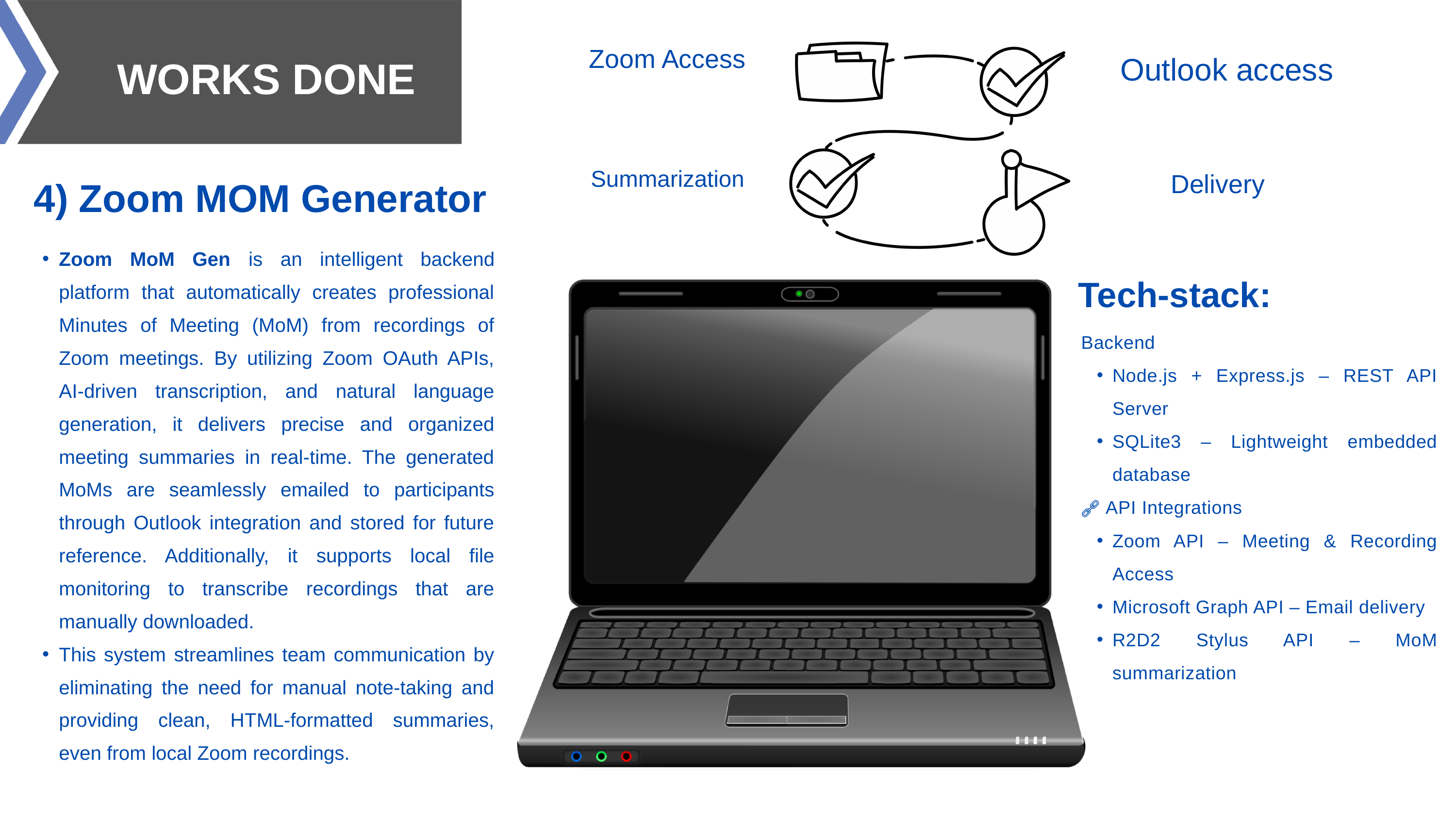

Zoom Access

WORKS DONE
Outlook access
Summarization
Delivery
4) Zoom MOM Generator
Zoom MoM Gen is an intelligent backend platform that automatically creates professional Minutes of Meeting (MoM) from recordings of Zoom meetings. By utilizing Zoom OAuth APIs, AI-driven transcription, and natural language generation, it delivers precise and organized meeting summaries in real-time. The generated MoMs are seamlessly emailed to participants through Outlook integration and stored for future reference. Additionally, it supports local file monitoring to transcribe recordings that are manually downloaded.
This system streamlines team communication by eliminating the need for manual note-taking and providing clean, HTML-formatted summaries, even from local Zoom recordings.
Tech-stack:

Backend
Node.js + Express.js – REST API Server
SQLite3 – Lightweight embedded database
🔗 API Integrations
Zoom API – Meeting & Recording Access
Microsoft Graph API – Email delivery
R2D2 Stylus API – MoM summarization